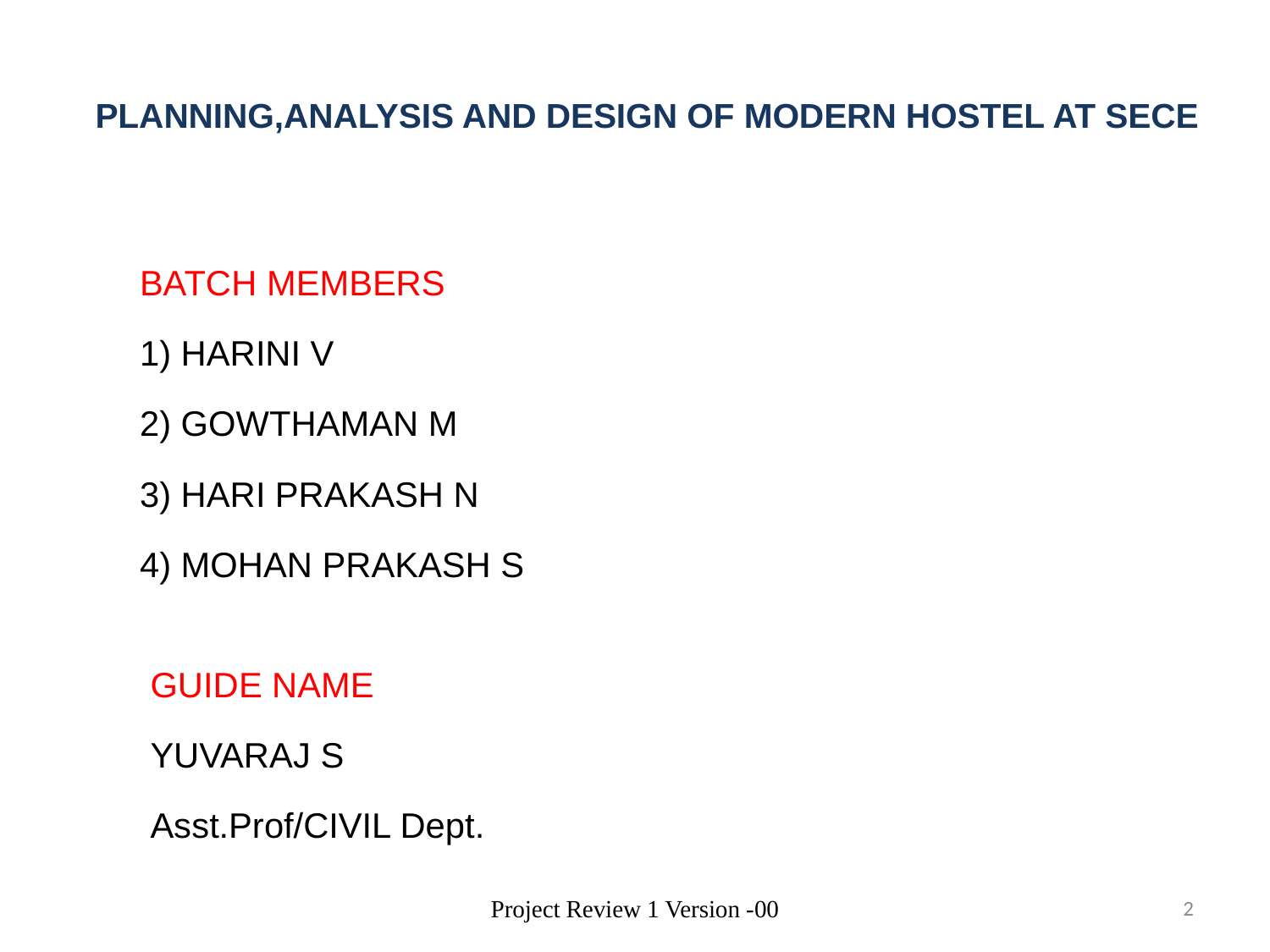

# PLANNING,ANALYSIS AND DESIGN OF MODERN HOSTEL AT SECE
BATCH MEMBERS
1) HARINI V
2) GOWTHAMAN M
3) HARI PRAKASH N
4) MOHAN PRAKASH S
GUIDE NAME
YUVARAJ S
Asst.Prof/CIVIL Dept.

Project Review 1 Version -00
2